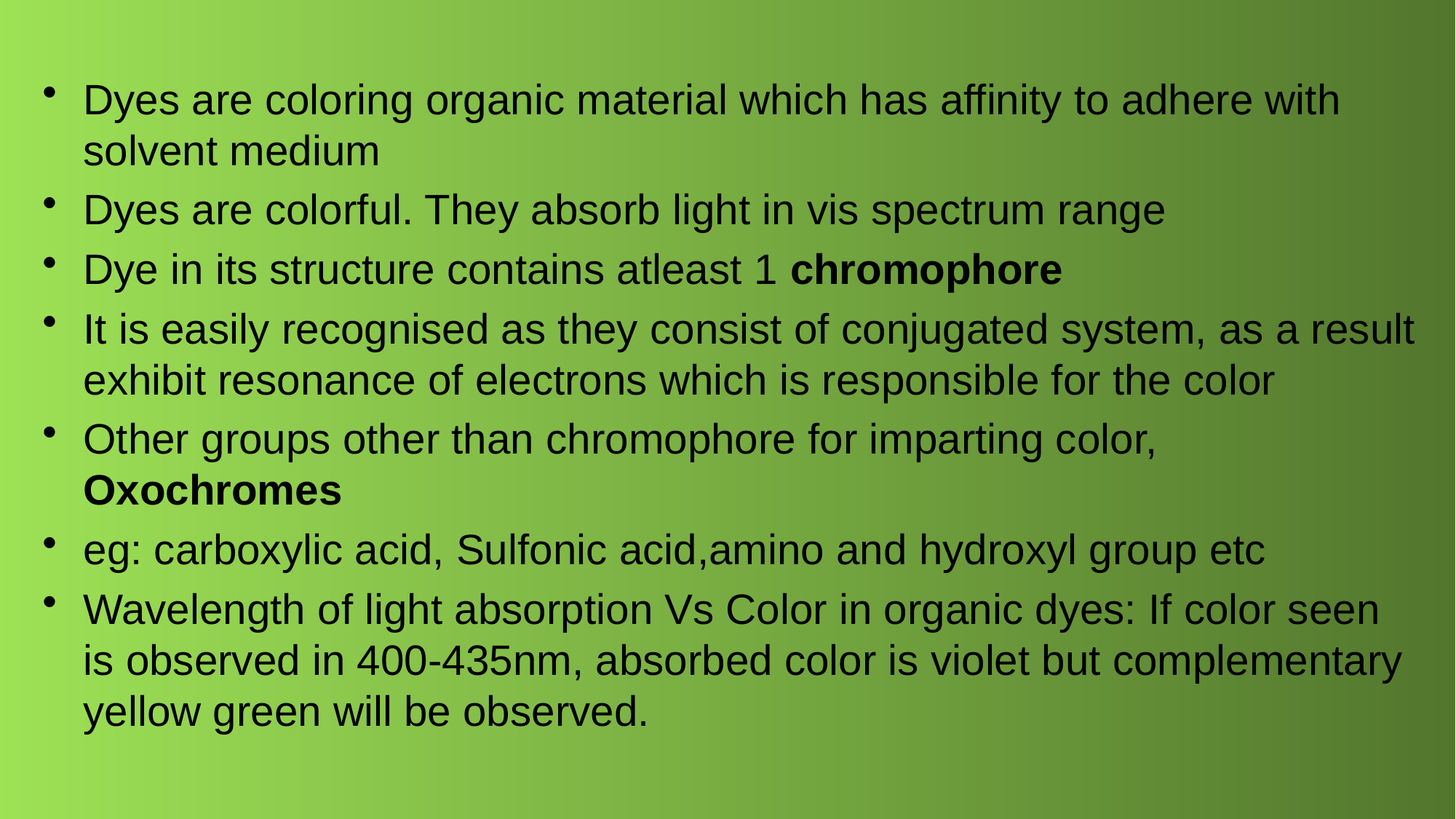

#
Dyes are coloring organic material which has affinity to adhere with solvent medium
Dyes are colorful. They absorb light in vis spectrum range
Dye in its structure contains atleast 1 chromophore
It is easily recognised as they consist of conjugated system, as a result exhibit resonance of electrons which is responsible for the color
Other groups other than chromophore for imparting color, Oxochromes
eg: carboxylic acid, Sulfonic acid,amino and hydroxyl group etc
Wavelength of light absorption Vs Color in organic dyes: If color seen is observed in 400-435nm, absorbed color is violet but complementary yellow green will be observed.